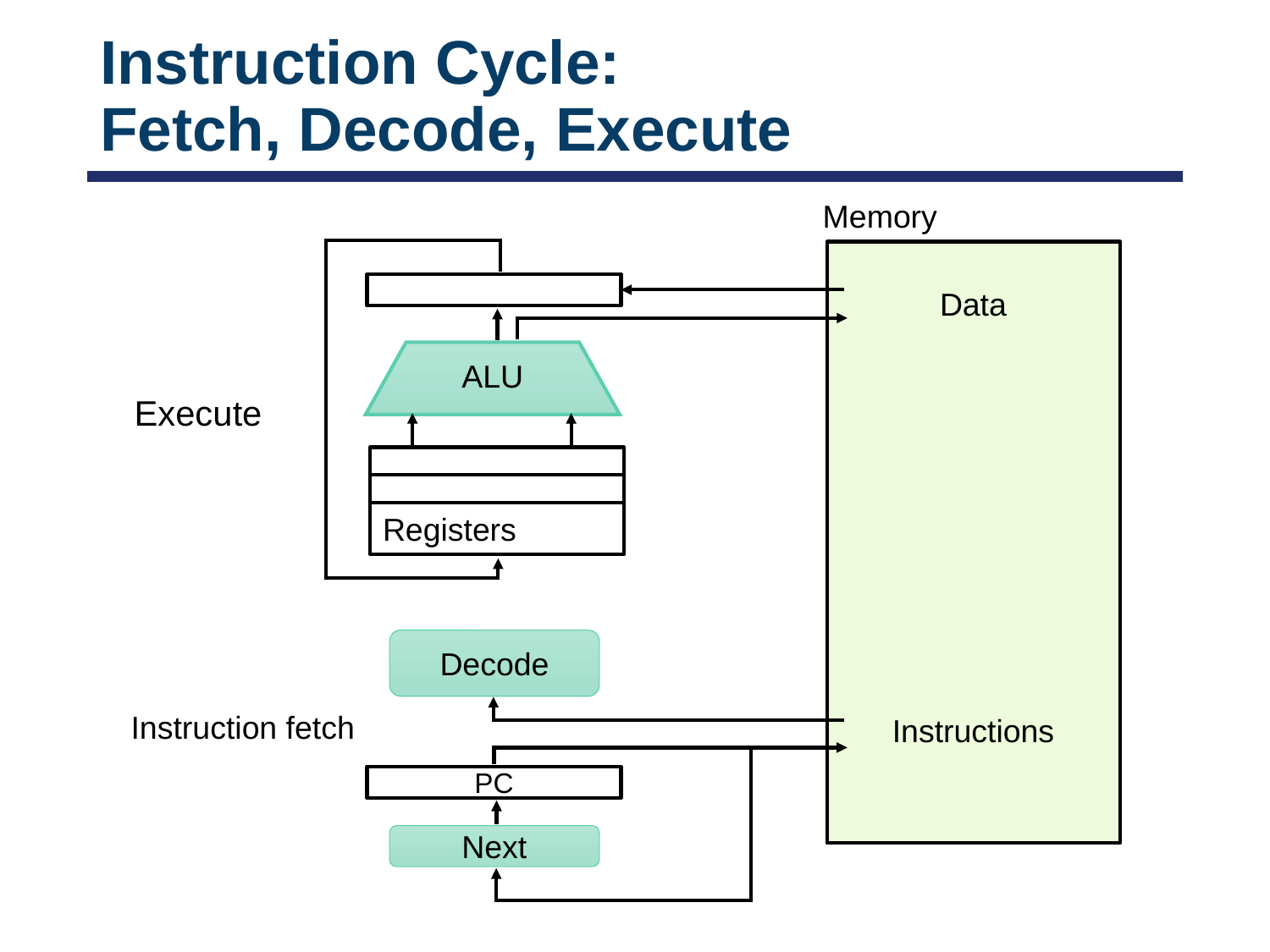

# Instruction Cycle: Fetch, Decode, Execute
Memory

ALU
Execute
Registers

Data
Instructions
Decode

Instruction fetch

PC
Next